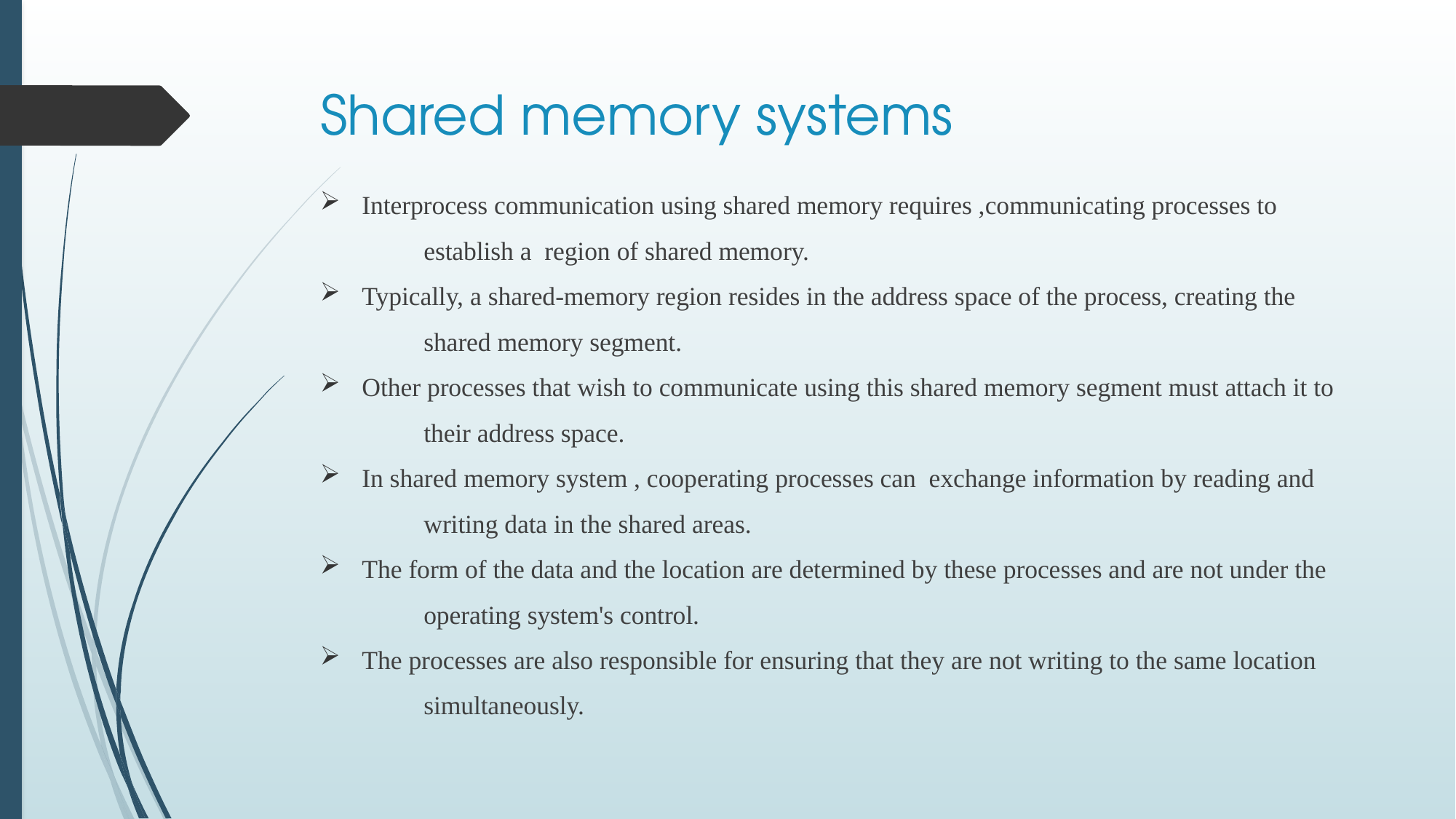

# Shared memory systems
Interprocess communication using shared memory requires ,communicating processes to
	establish a  region of shared memory.
Typically, a shared-memory region resides in the address space of the process, creating the
	shared memory segment.
Other processes that wish to communicate using this shared memory segment must attach it to
	their address space.
In shared memory system , cooperating processes can  exchange information by reading and
	writing data in the shared areas.
The form of the data and the location are determined by these processes and are not under the
	operating system's control.
The processes are also responsible for ensuring that they are not writing to the same location
	simultaneously.